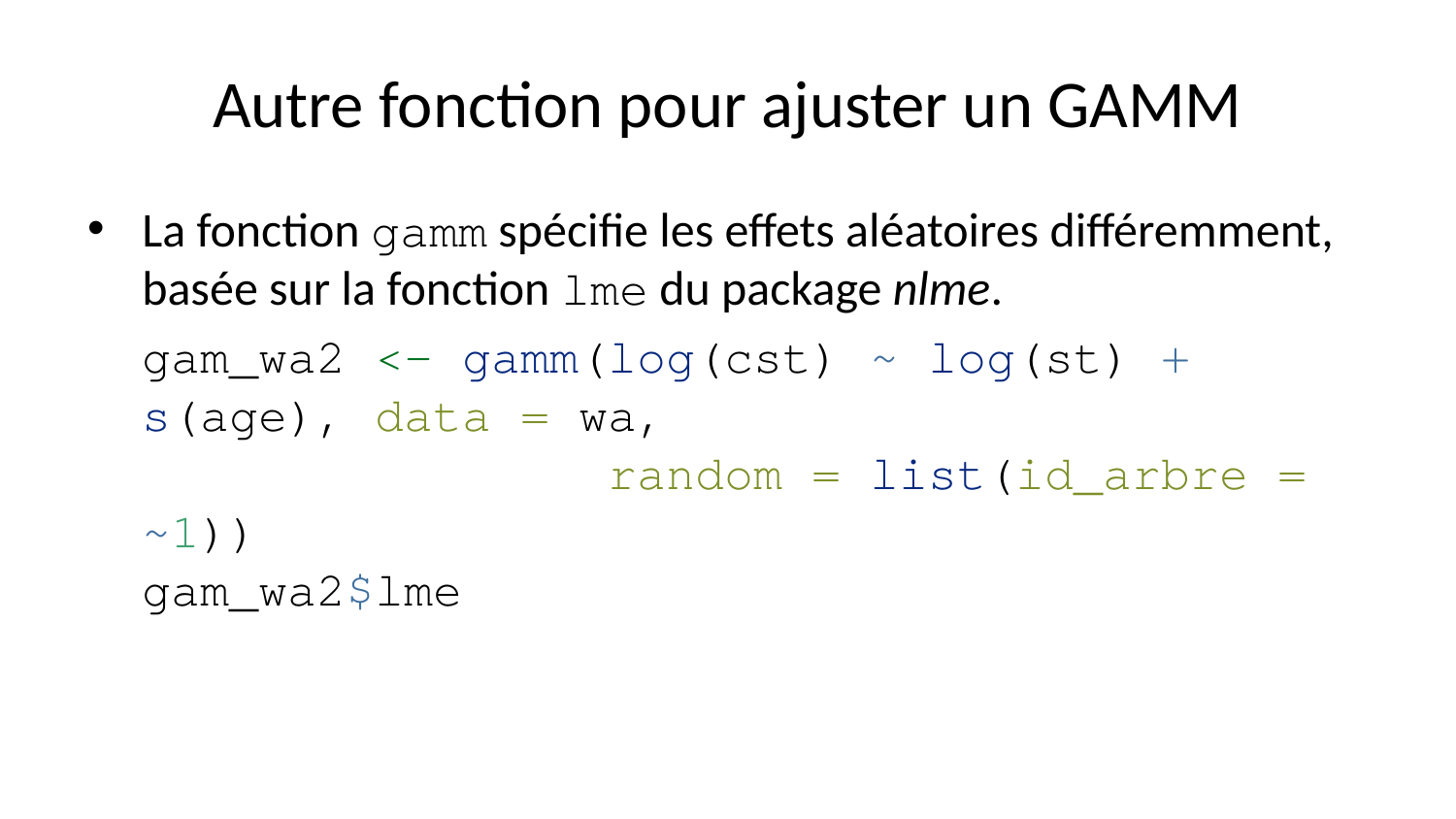

# Autre fonction pour ajuster un GAMM
La fonction gamm spécifie les effets aléatoires différemment, basée sur la fonction lme du package nlme.
gam_wa2 <- gamm(log(cst) ~ log(st) + s(age), data = wa,
                random = list(id_arbre = ~1))
gam_wa2$lme